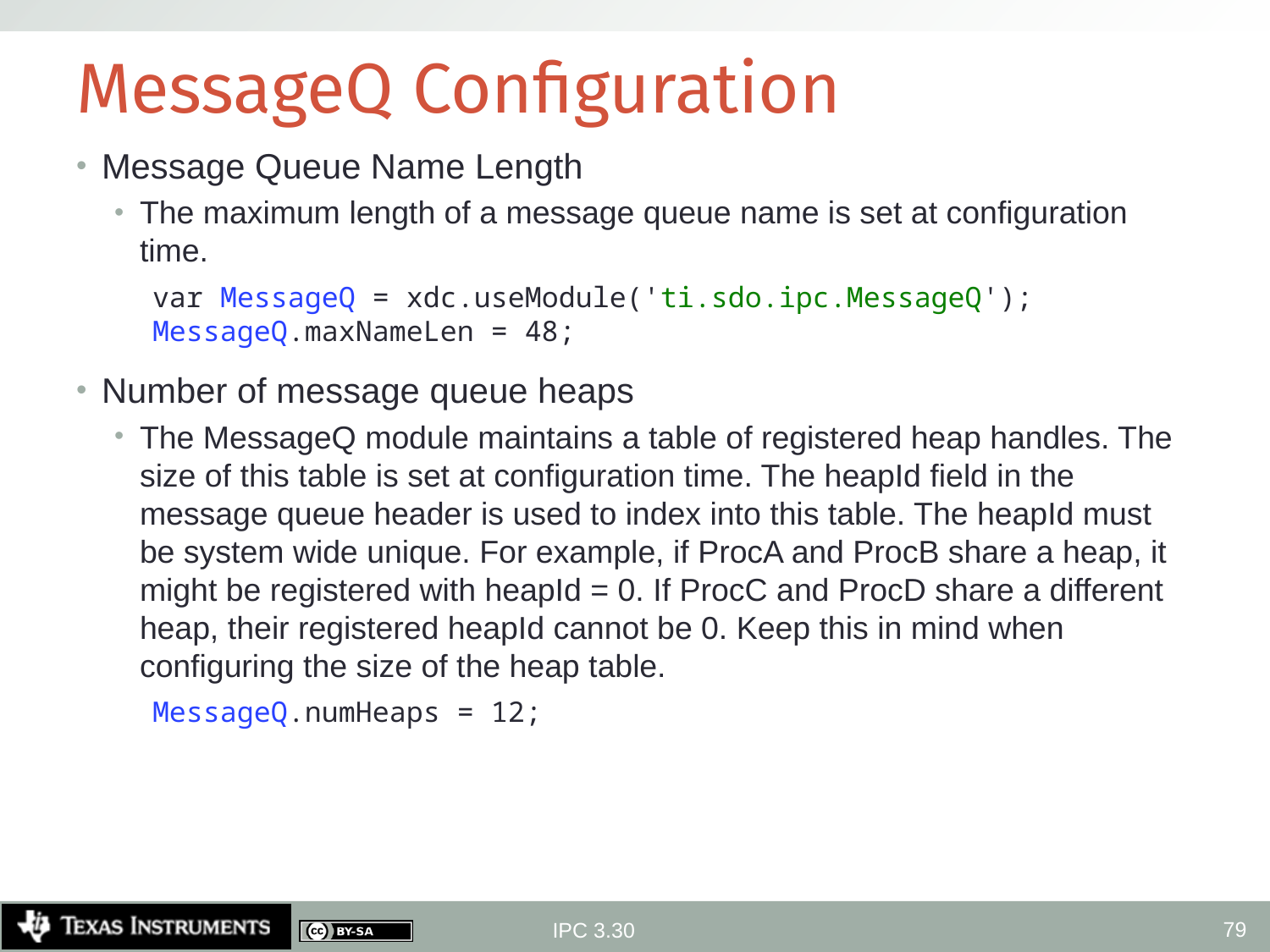

# MessageQ Configuration
Message Queue Name Length
The maximum length of a message queue name is set at configuration time.
var MessageQ = xdc.useModule('ti.sdo.ipc.MessageQ');
MessageQ.maxNameLen = 48;
Number of message queue heaps
The MessageQ module maintains a table of registered heap handles. The size of this table is set at configuration time. The heapId field in the message queue header is used to index into this table. The heapId must be system wide unique. For example, if ProcA and ProcB share a heap, it might be registered with heapId = 0. If ProcC and ProcD share a different heap, their registered heapId cannot be 0. Keep this in mind when configuring the size of the heap table.
MessageQ.numHeaps = 12;
79
IPC 3.30